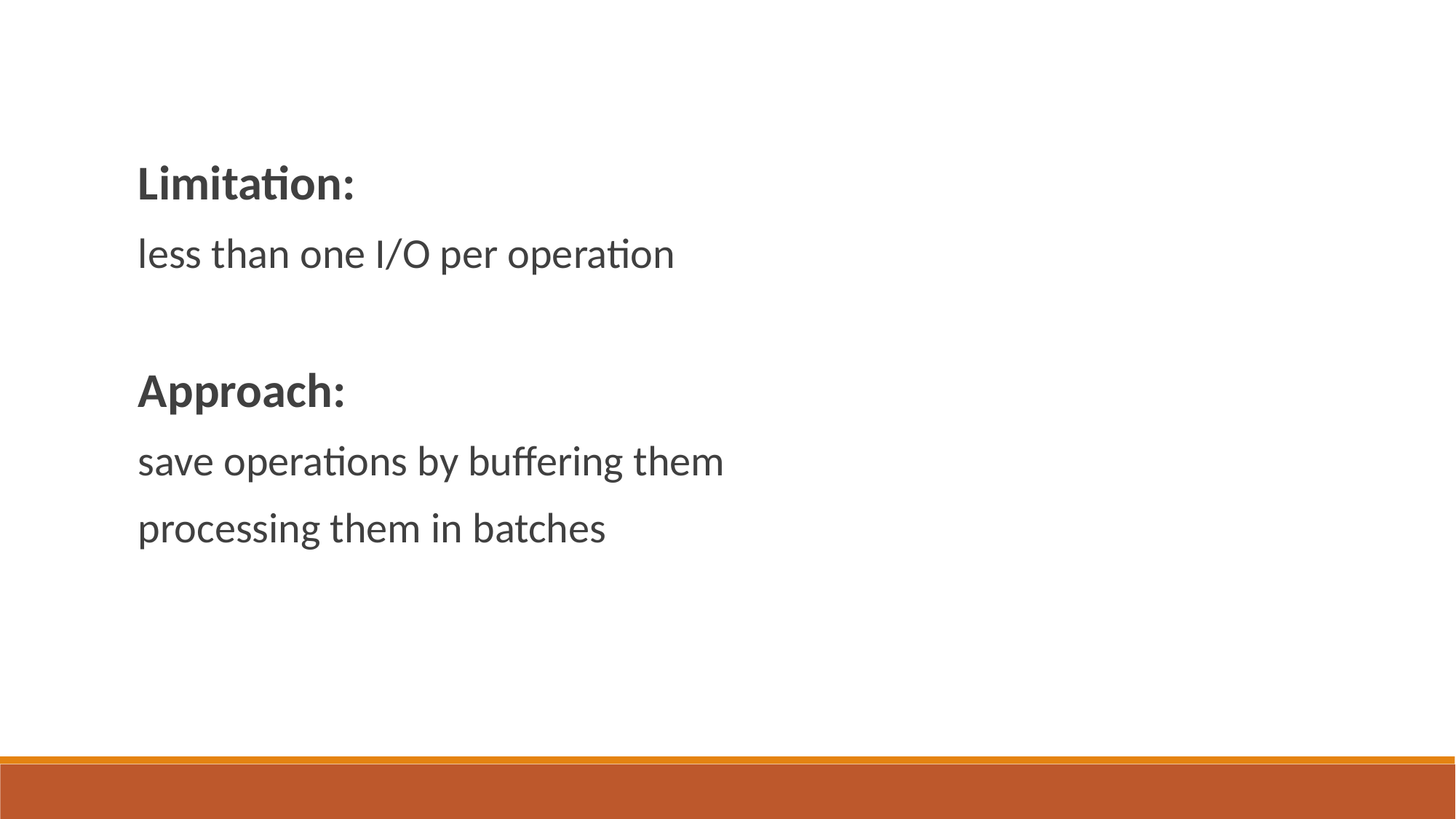

Limitation:
less than one I/O per operation

Approach:
save operations by buffering them
processing them in batches